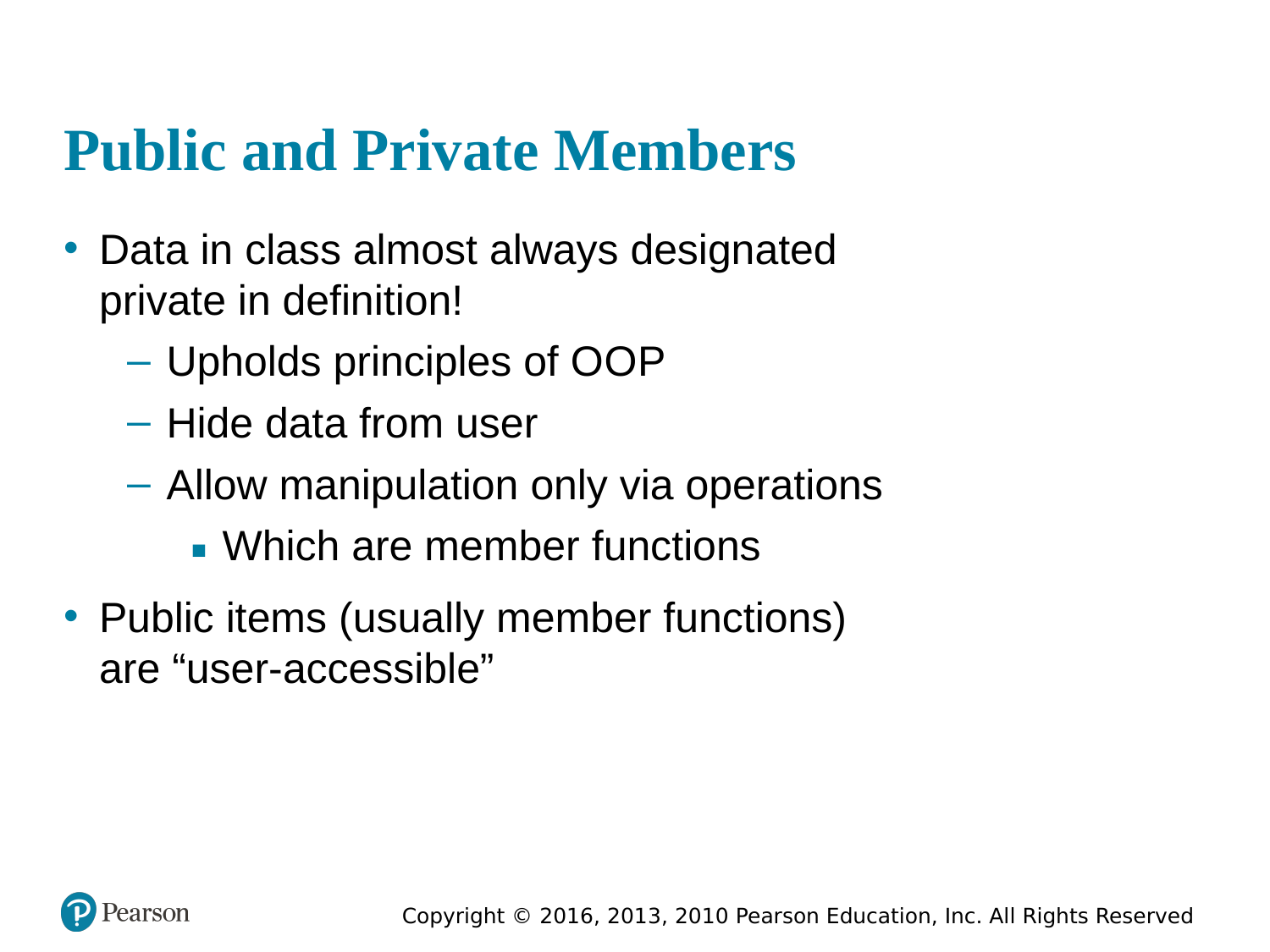

# Public and Private Members
Data in class almost always designated
private in definition!
Upholds principles of O O P
Hide data from user
Allow manipulation only via operations
Which are member functions
Public items (usually member functions)
are “user-accessible”